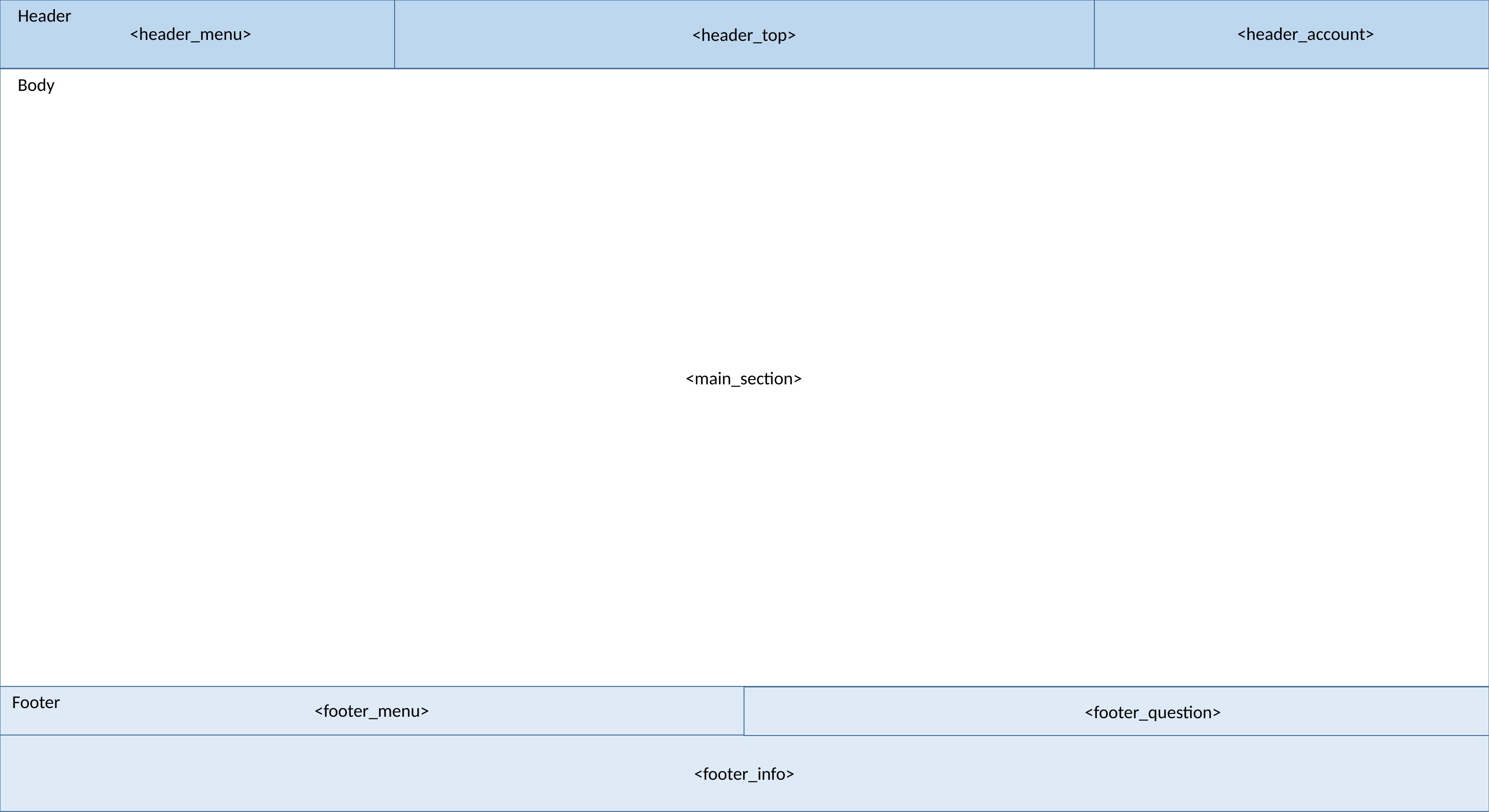

Header
<header_menu>
<header_account>
<header_top>

Body
<main_section>

Footer

<footer_menu>
<footer_question>

<footer_info>